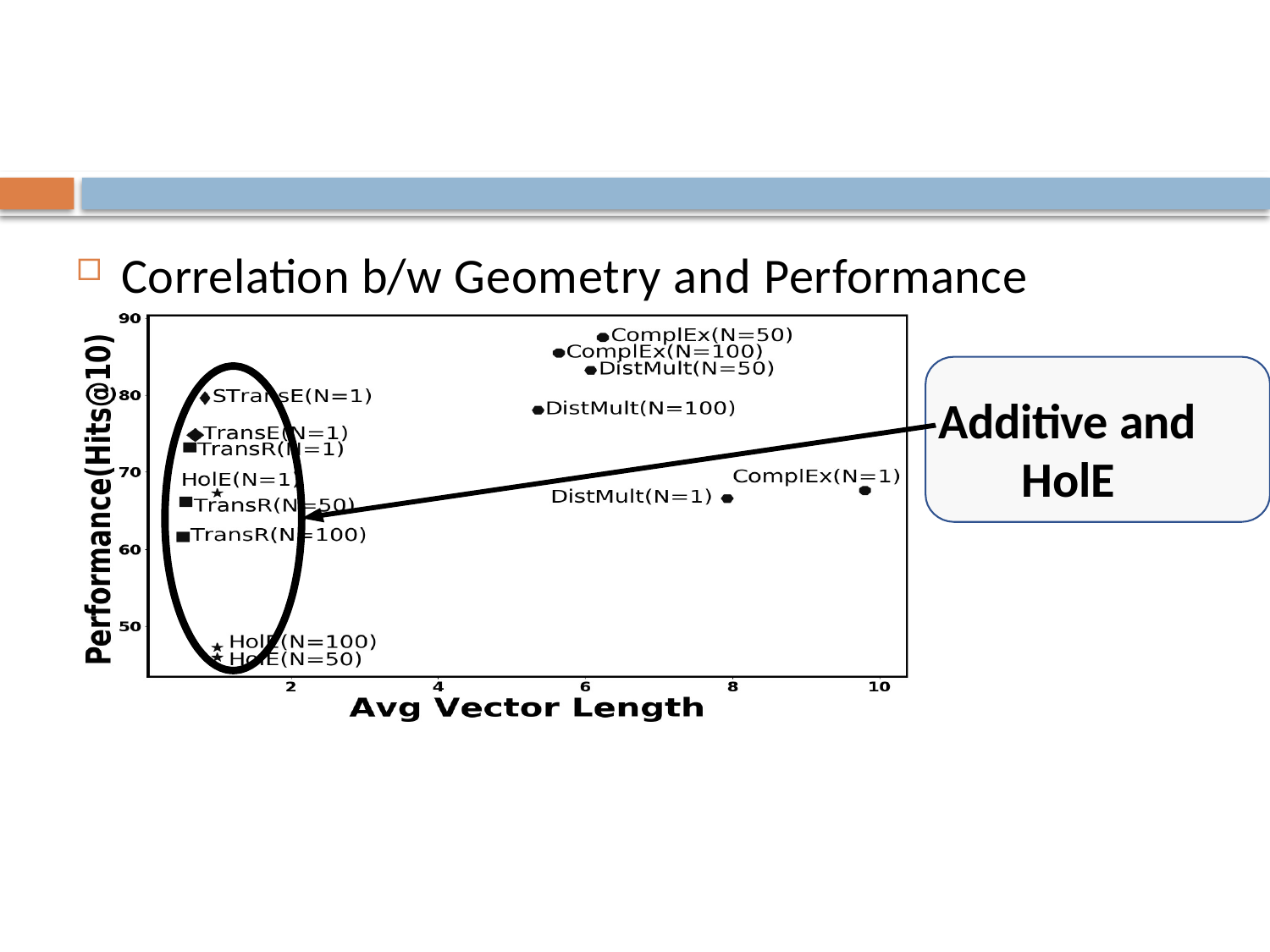

#
Correlation b/w Geometry and Performance

Additive and  HolE